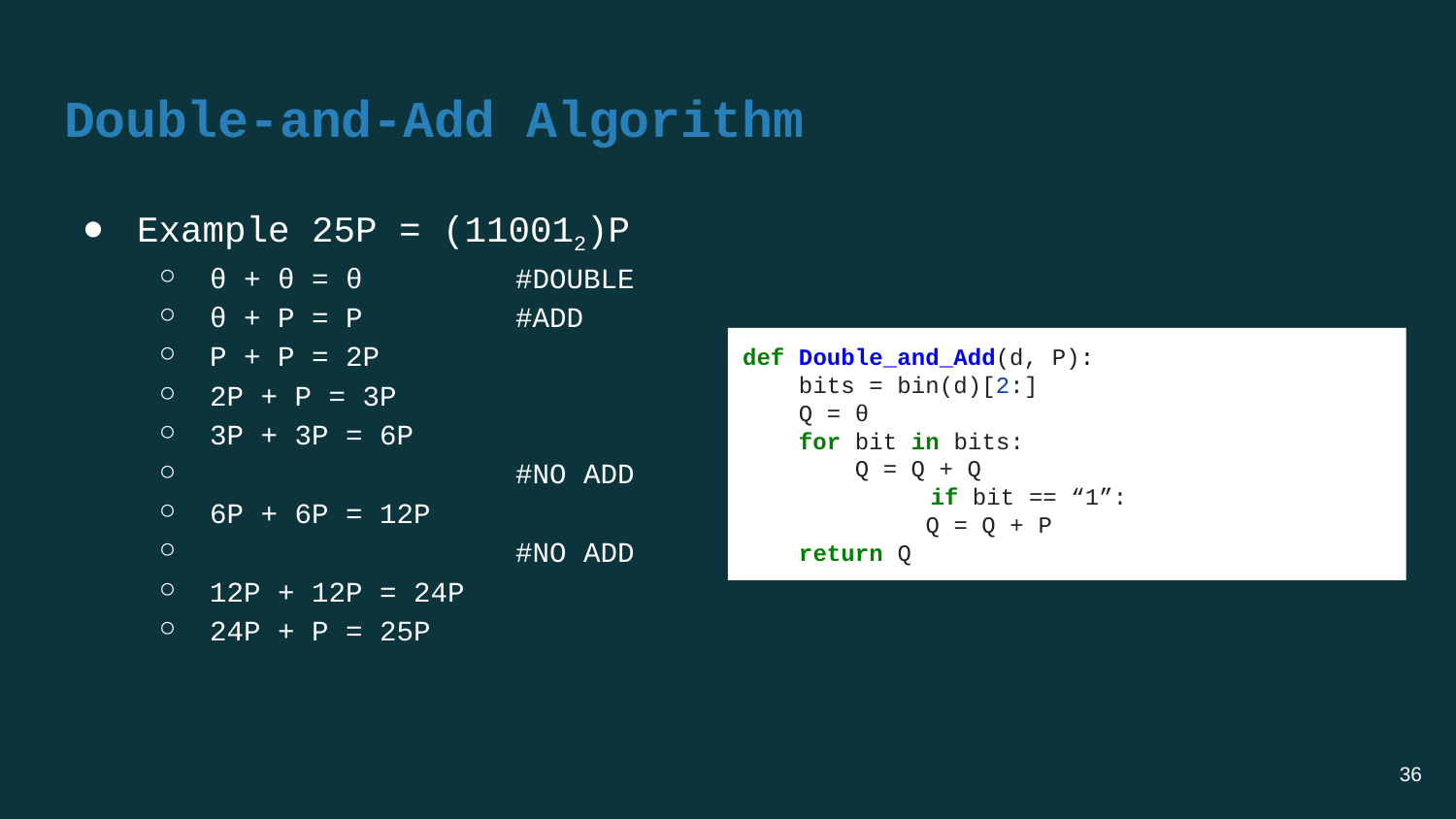

# Double-and-Add Algorithm
Example 25P = (110012)P
θ + θ = θ         #DOUBLE
θ + P = P         #ADD
P + P = 2P
2P + P = 3P
3P + 3P = 6P
                  #NO ADD
6P + 6P = 12P
                  #NO ADD
12P + 12P = 24P
24P + P = 25P
def Double_and_Add(d, P):
    bits = bin(d)[2:]
    Q = θ
    for bit in bits:
        Q = Q + Q
	   if bit == “1”:
             Q = Q + P
    return Q
36